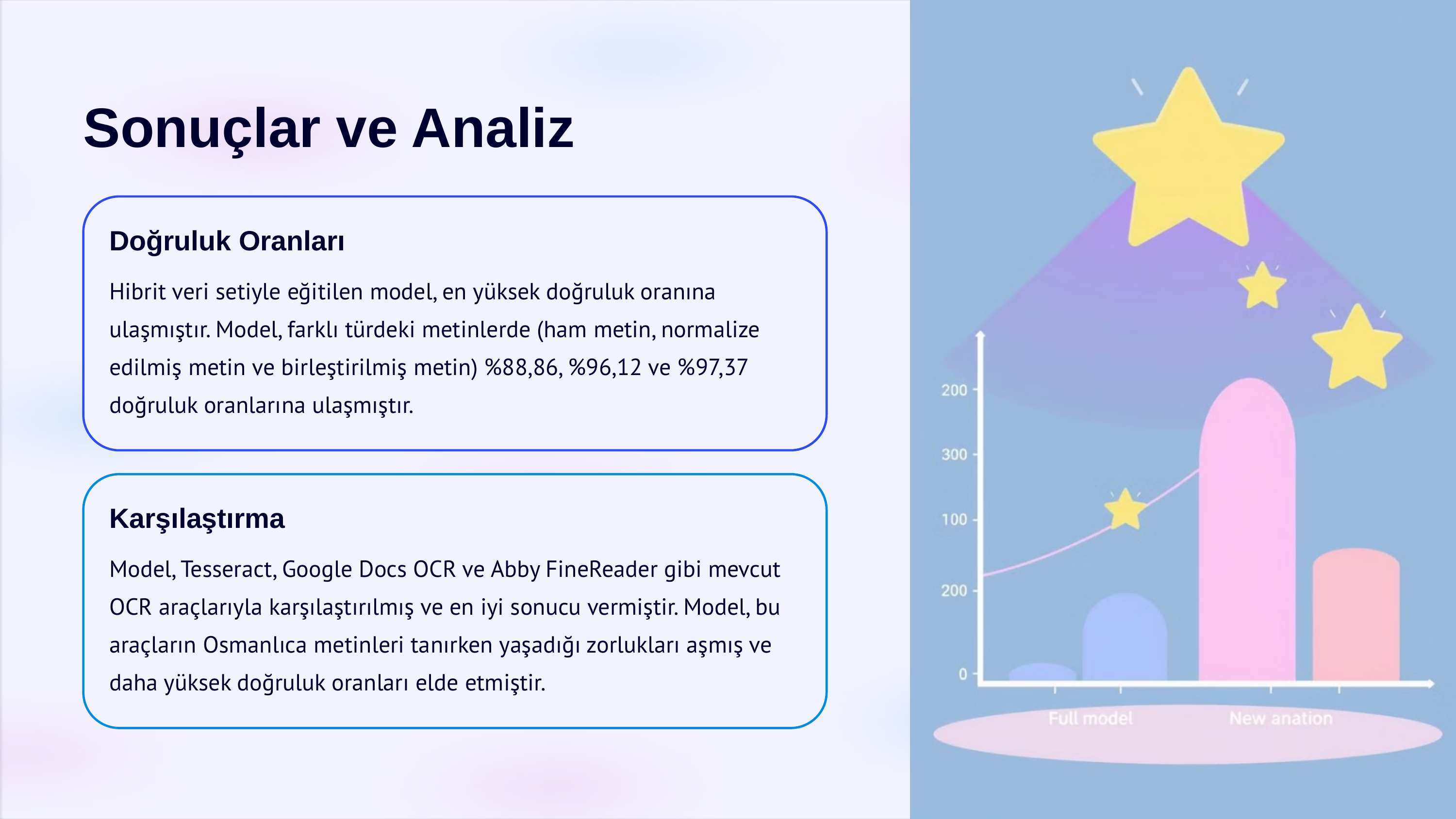

Sonuçlar ve Analiz

Doğruluk Oranları

Hibrit veri setiyle eğitilen model, en yüksek doğruluk oranına ulaşmıştır. Model, farklı türdeki metinlerde (ham metin, normalize edilmiş metin ve birleştirilmiş metin) %88,86, %96,12 ve %97,37 doğruluk oranlarına ulaşmıştır.

Karşılaştırma

Model, Tesseract, Google Docs OCR ve Abby FineReader gibi mevcut OCR araçlarıyla karşılaştırılmış ve en iyi sonucu vermiştir. Model, bu araçların Osmanlıca metinleri tanırken yaşadığı zorlukları aşmış ve daha yüksek doğruluk oranları elde etmiştir.